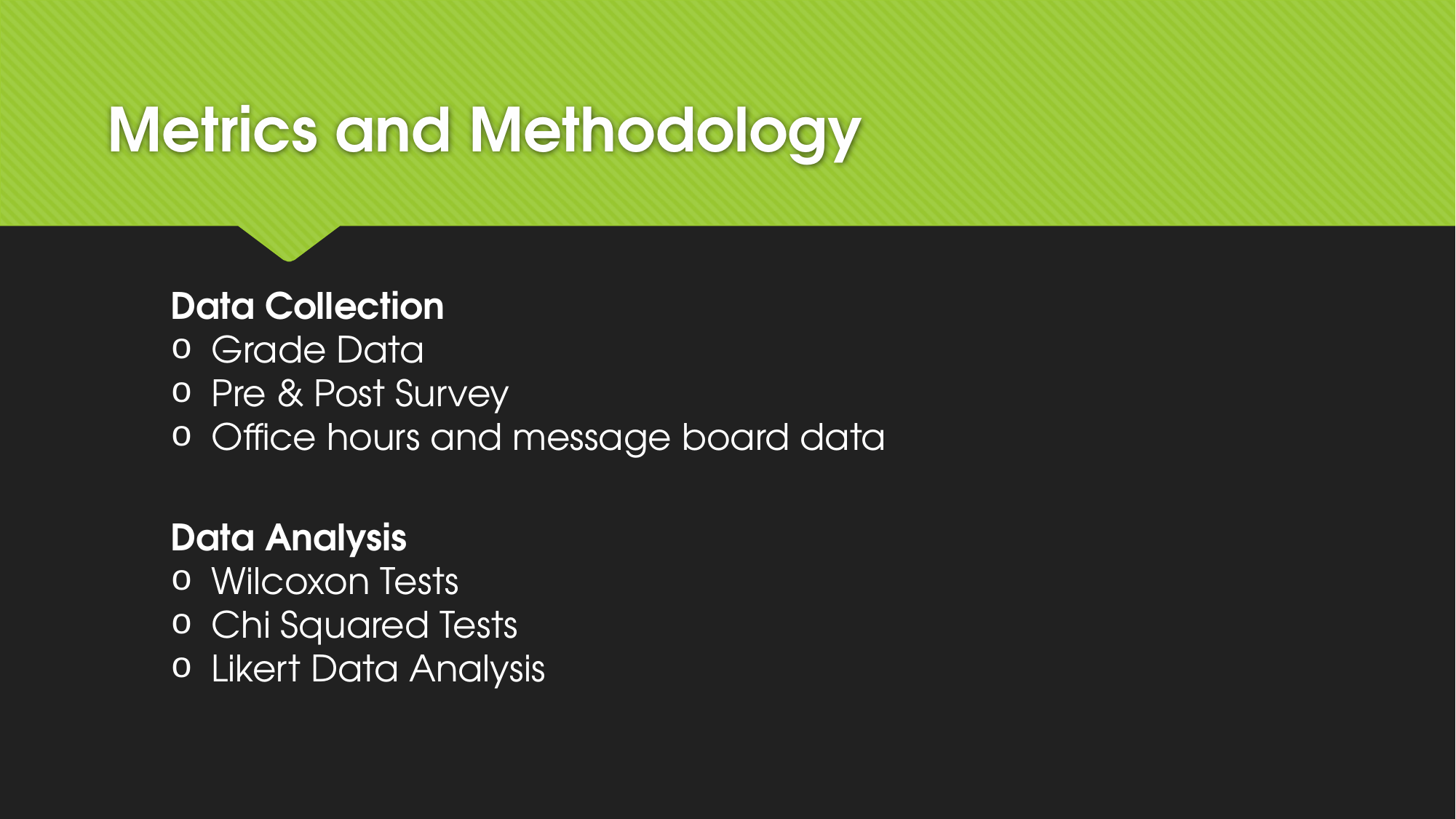

# Metrics and Methodology
Data Collection
Grade Data
Pre & Post Survey
Office hours and message board data

Data Analysis
Wilcoxon Tests
Chi Squared Tests
Likert Data Analysis